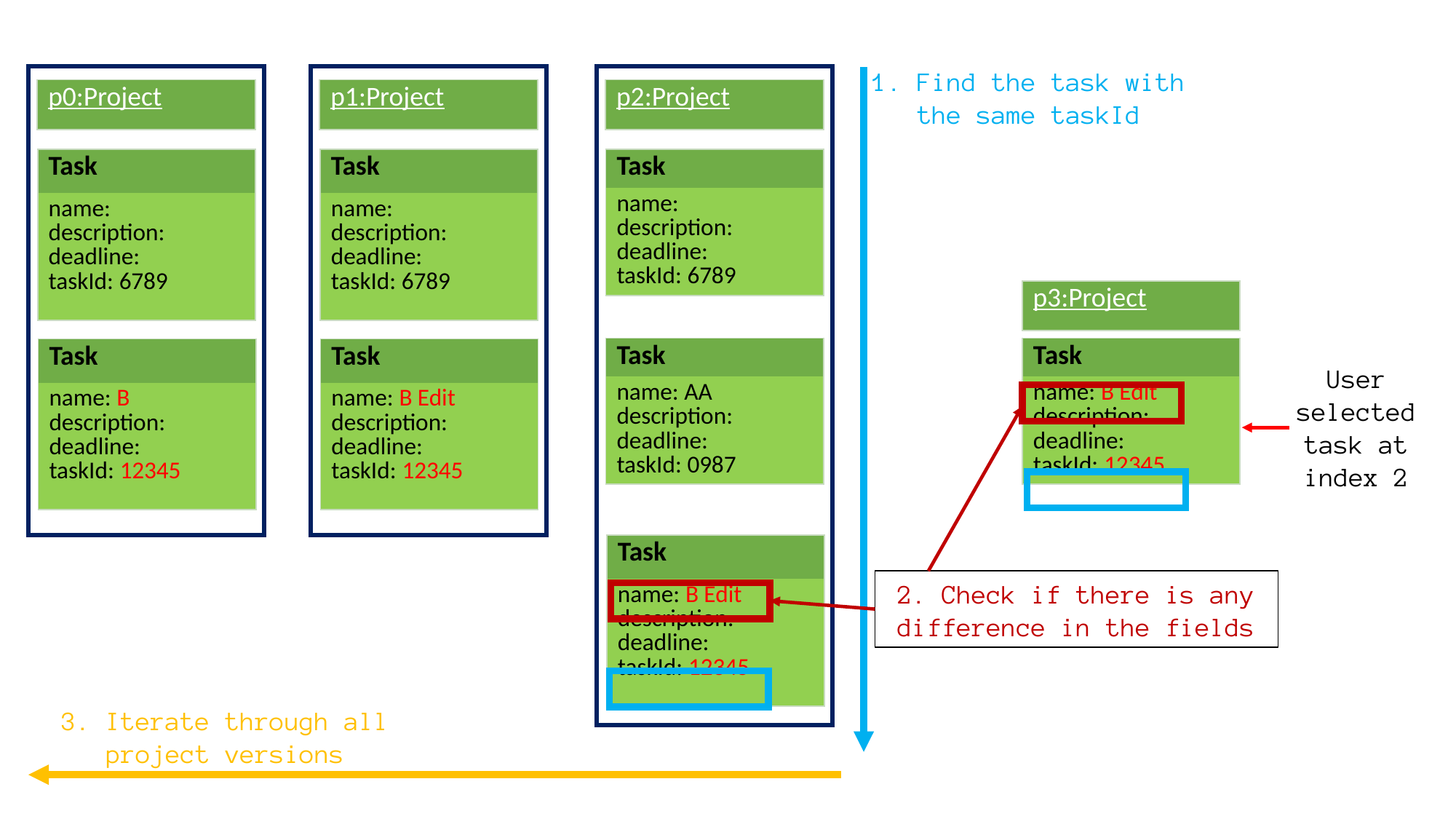

1. Find the task with the same taskId
| p0:Project |
| --- |
| p1:Project |
| --- |
| p2:Project |
| --- |
| Task |
| --- |
| name: description: deadline: taskId: 6789 |
| Task |
| --- |
| name: description: deadline: taskId: 6789 |
| Task |
| --- |
| name: description: deadline: taskId: 6789 |

| p3:Project |
| --- |

| Task |
| --- |
| name: AA description: deadline: taskId: 0987 |
| Task |
| --- |
| name: B Edit description: deadline: taskId: 12345 |
| Task |
| --- |
| name: B description: deadline: taskId: 12345 |
| Task |
| --- |
| name: B Edit description: deadline: taskId: 12345 |
User selected task at index 2

| Task |
| --- |
| name: B Edit description: deadline: taskId: 12345 |
2. Check if there is any difference in the fields

3. Iterate through all project versions